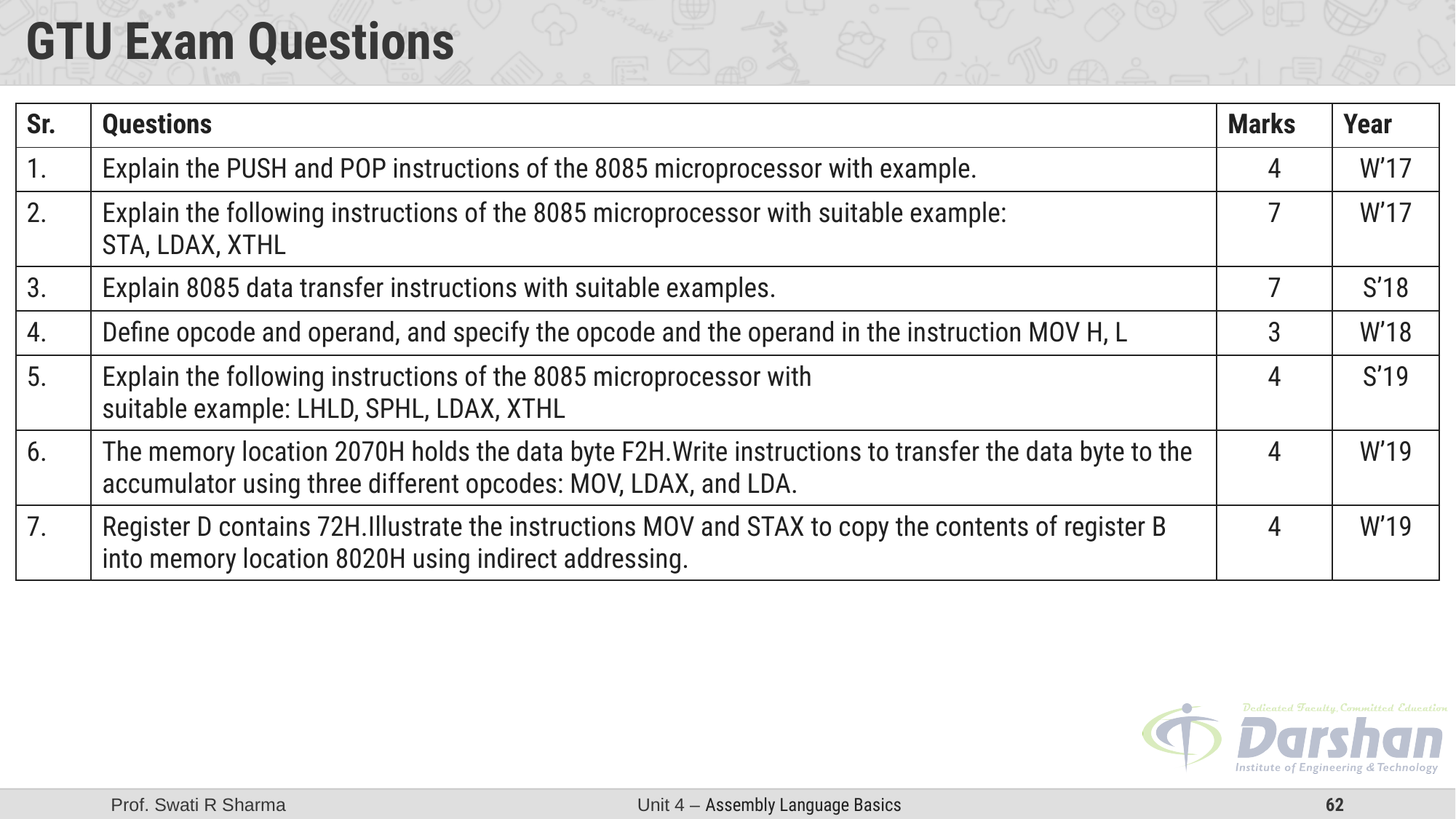

# GTU Exam Questions
| Sr. | Questions | Marks | Year |
| --- | --- | --- | --- |
| 1. | Explain the PUSH and POP instructions of the 8085 microprocessor with example. | 4 | W’17 |
| 2. | Explain the following instructions of the 8085 microprocessor with suitable example: STA, LDAX, XTHL | 7 | W’17 |
| 3. | Explain 8085 data transfer instructions with suitable examples. | 7 | S’18 |
| 4. | Define opcode and operand, and specify the opcode and the operand in the instruction MOV H, L | 3 | W’18 |
| 5. | Explain the following instructions of the 8085 microprocessor with suitable example: LHLD, SPHL, LDAX, XTHL | 4 | S’19 |
| 6. | The memory location 2070H holds the data byte F2H.Write instructions to transfer the data byte to the accumulator using three different opcodes: MOV, LDAX, and LDA. | 4 | W’19 |
| 7. | Register D contains 72H.Illustrate the instructions MOV and STAX to copy the contents of register B into memory location 8020H using indirect addressing. | 4 | W’19 |